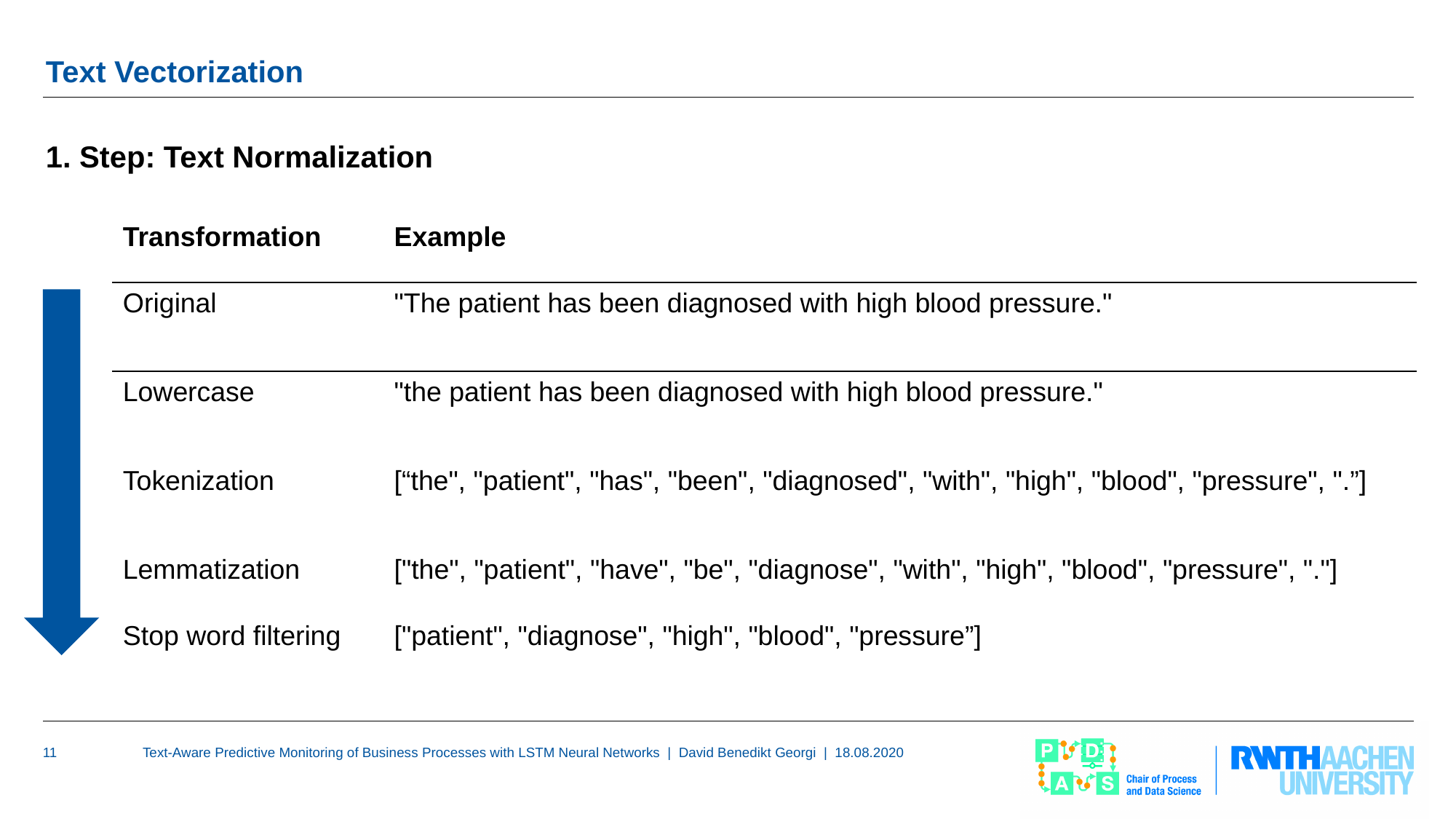

# Text Vectorization
1. Step: Text Normalization
| Transformation | Example |
| --- | --- |
| Original | "The patient has been diagnosed with high blood pressure." |
| Lowercase | "the patient has been diagnosed with high blood pressure." |
| Tokenization | [“the", "patient", "has", "been", "diagnosed", "with", "high", "blood", "pressure", ".”] |
| Lemmatization | ["the", "patient", "have", "be", "diagnose", "with", "high", "blood", "pressure", "."] |
| Stop word filtering | ["patient", "diagnose", "high", "blood", "pressure”] |